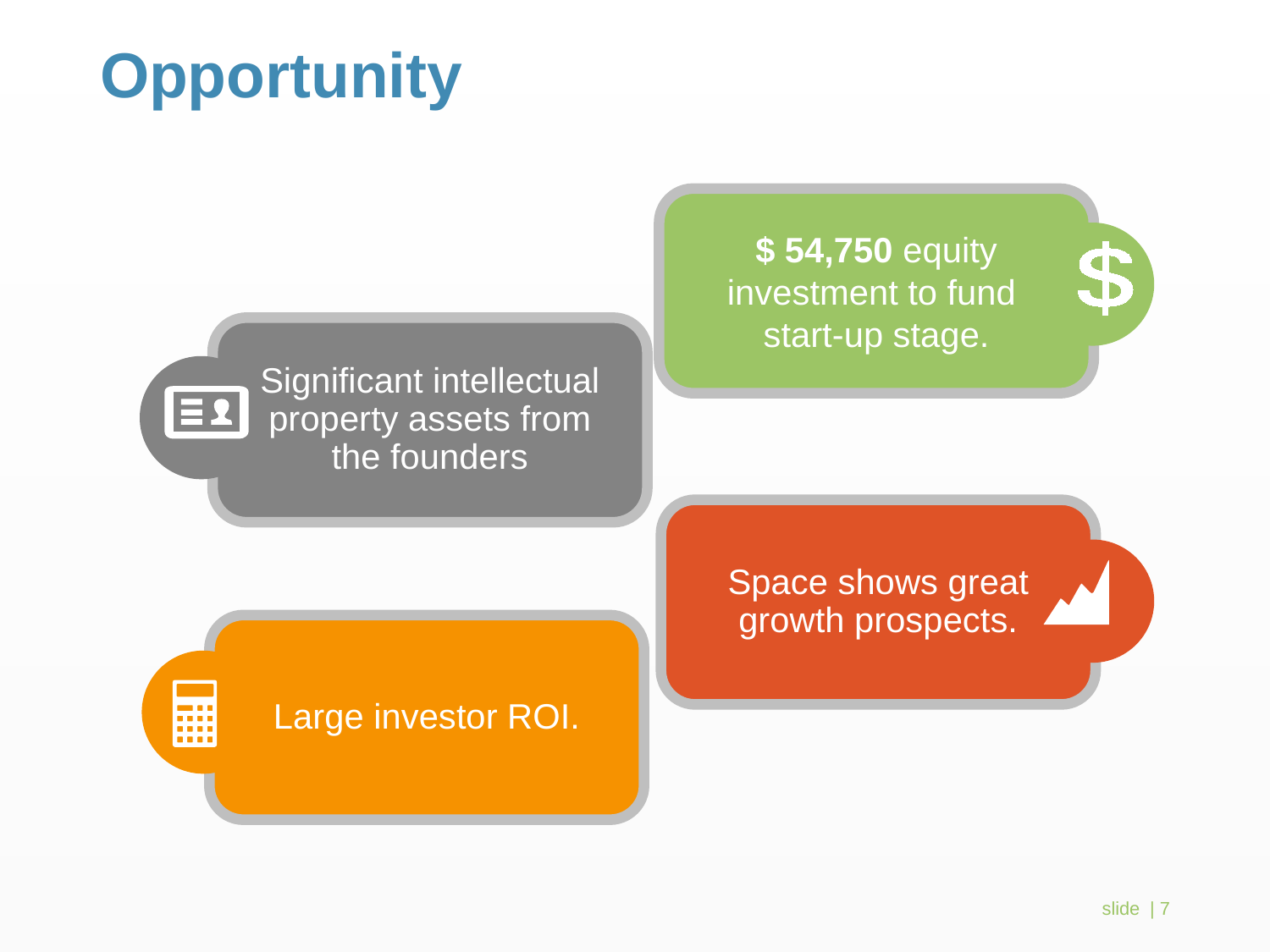

# Opportunity

$ 54,750 equity investment to fund
start-up stage.

Significant intellectual property assets from the founders

Space shows great growth prospects.

Large investor ROI.

 slide  | 7